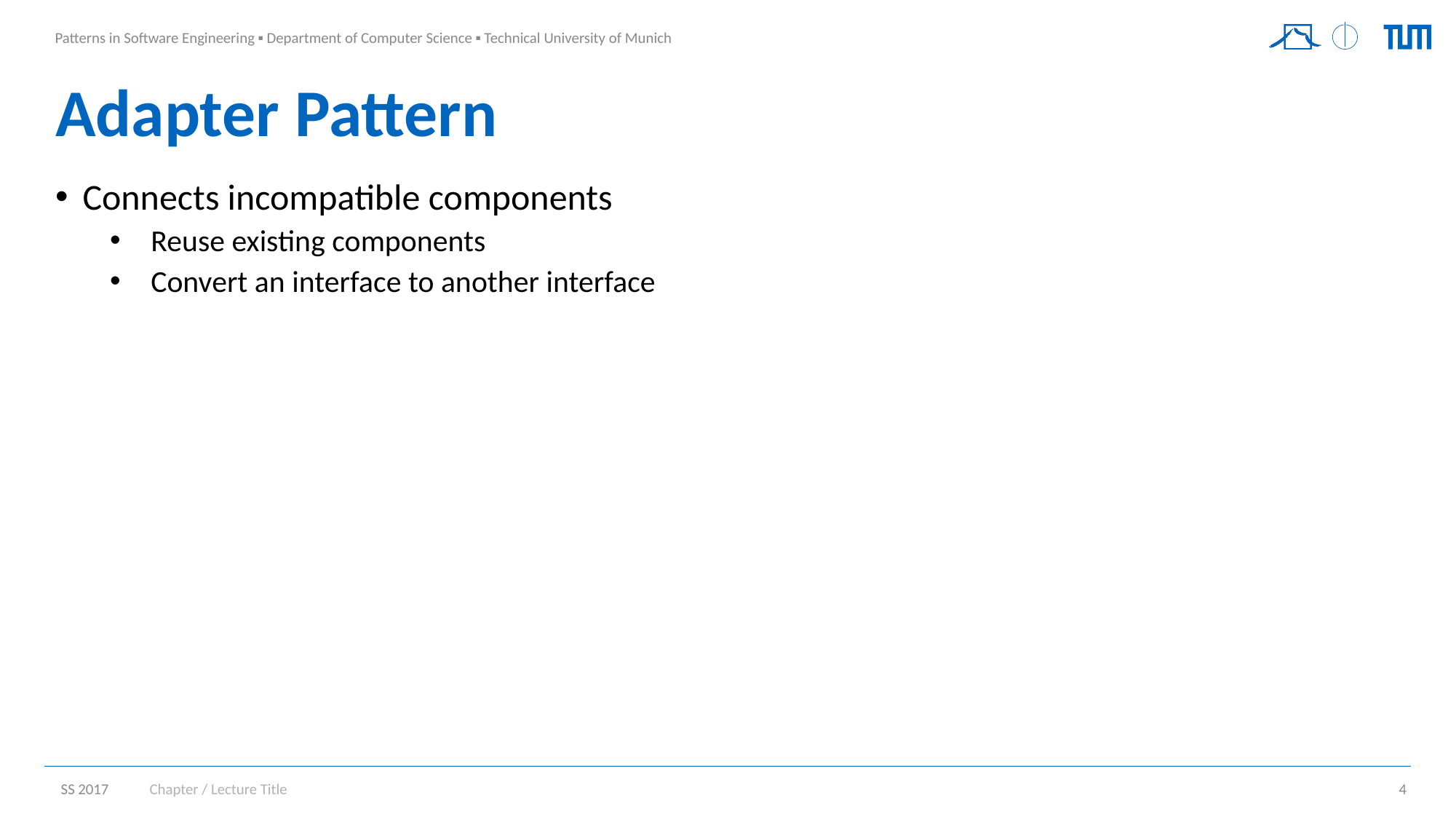

# Adapter Pattern
Connects incompatible components
Reuse existing components
Convert an interface to another interface
Chapter / Lecture Title
4
SS 2017